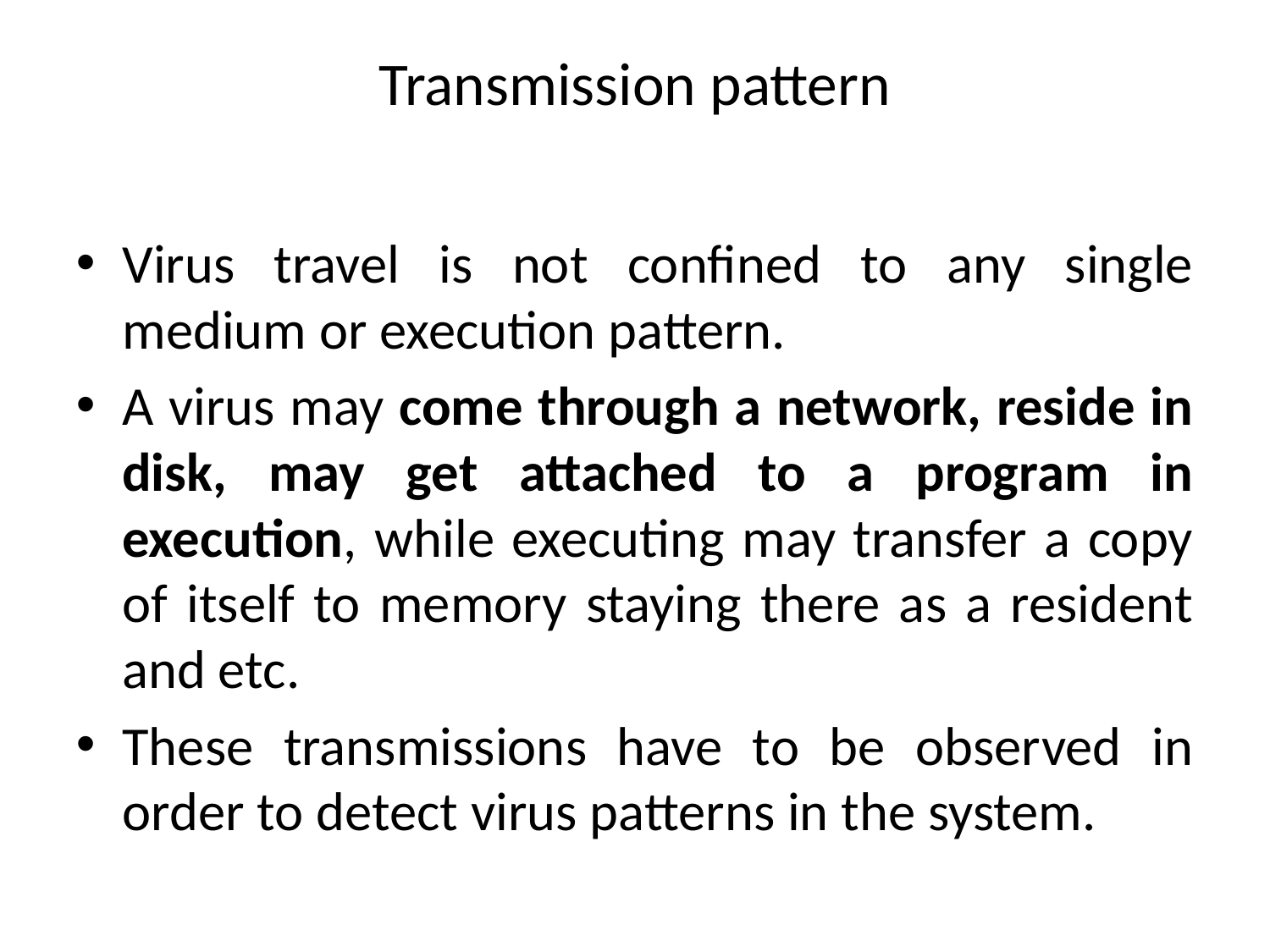

Transmission pattern
Virus travel is not confined to any single medium or execution pattern.
A virus may come through a network, reside in disk, may get attached to a program in execution, while executing may transfer a copy of itself to memory staying there as a resident and etc.
These transmissions have to be observed in order to detect virus patterns in the system.